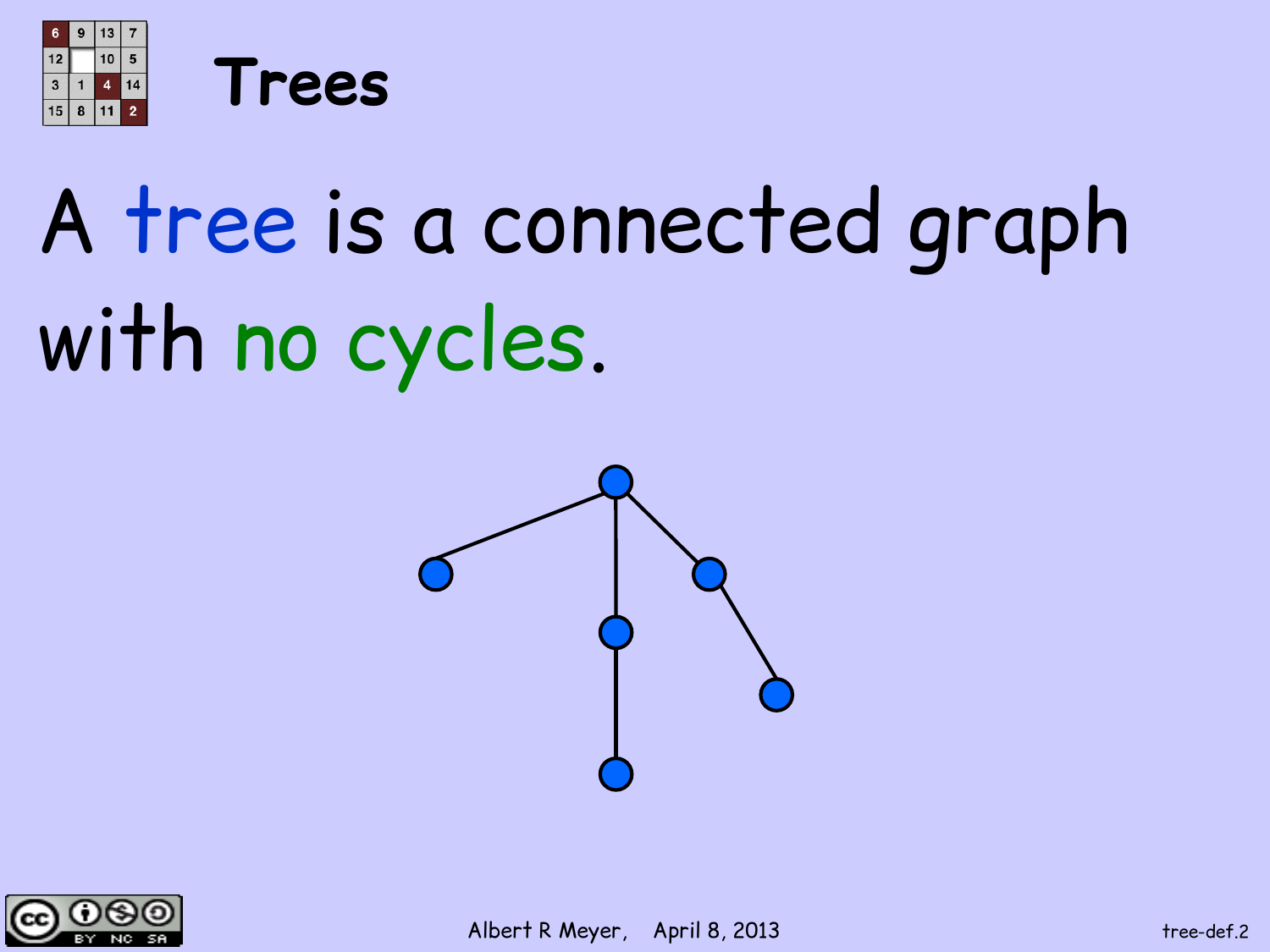

# Trees
A tree is a connected graph
with no cycles.

tree-def.2